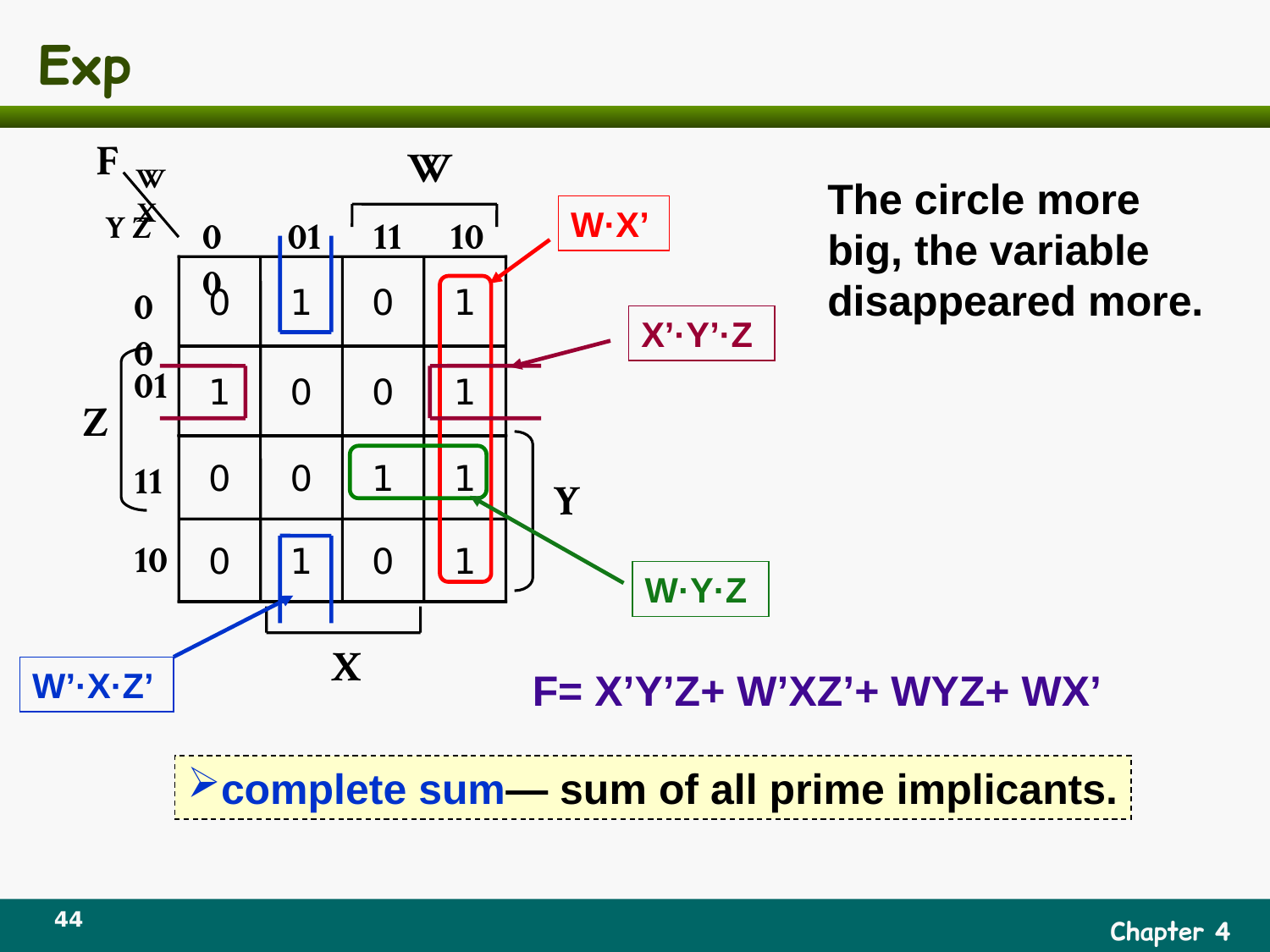

# Exp
F
W
W X

Y Z
00
01

11
10
0

1

0

1

1

0
0
1

00

01
Z

0

0

1

1

0

1
0
1

11
Y
10

X
The circle more big, the variable disappeared more.
W·X’

X’·Y’·Z

W·Y·Z

W’·X·Z’
F= X’Y’Z+ W’XZ’+ WYZ+ WX’
complete sum— sum of all prime implicants.
44
Chapter 4